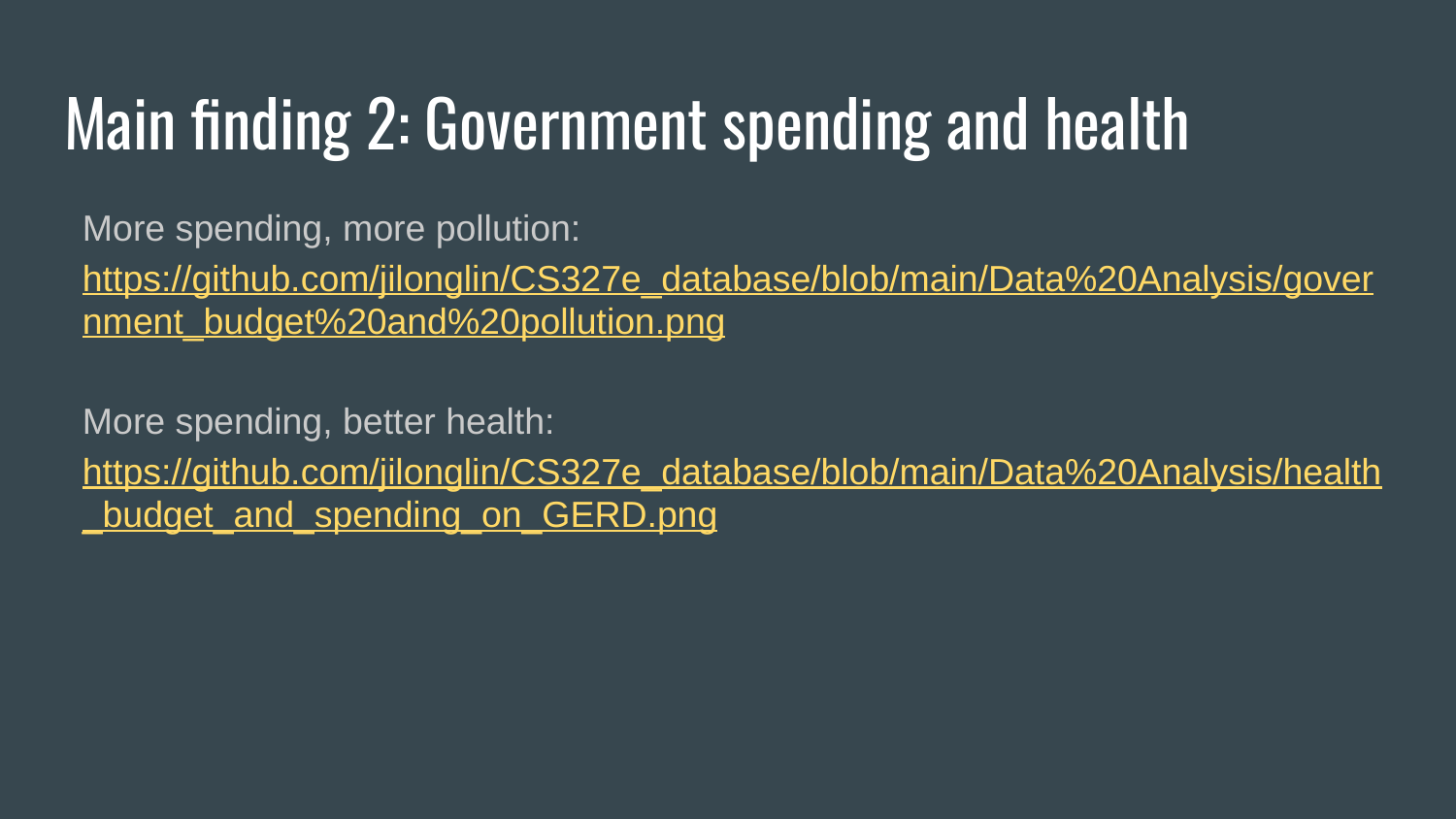

# Main finding 2: Government spending and health
More spending, more pollution:
https://github.com/jilonglin/CS327e_database/blob/main/Data%20Analysis/government_budget%20and%20pollution.png

More spending, better health:
https://github.com/jilonglin/CS327e_database/blob/main/Data%20Analysis/health_budget_and_spending_on_GERD.png